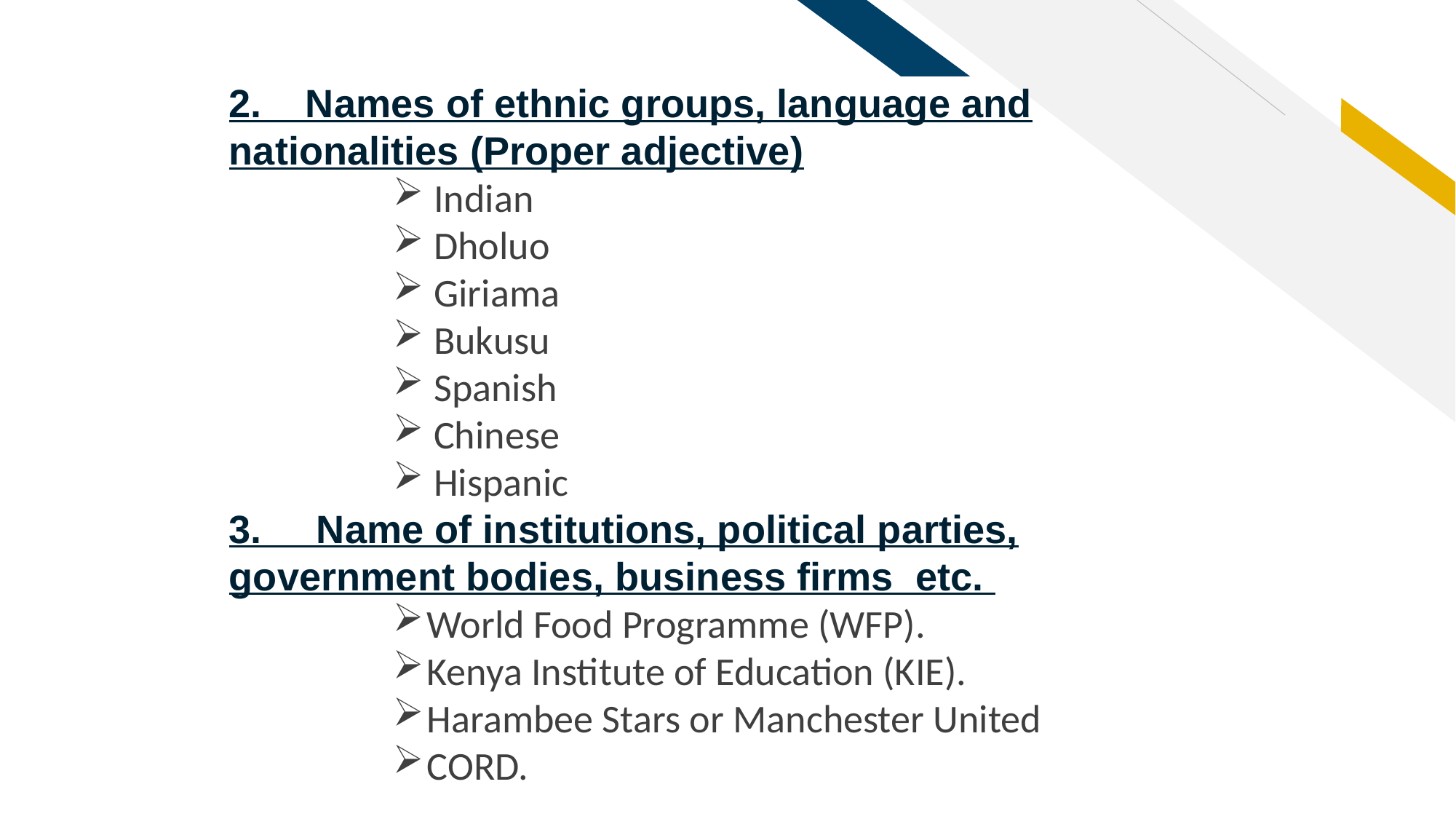

2.    Names of ethnic groups, language and nationalities (Proper adjective)
Indian
Dholuo
Giriama
Bukusu
Spanish
Chinese
Hispanic
3.     Name of institutions, political parties, government bodies, business firms  etc.
World Food Programme (WFP).
Kenya Institute of Education (KIE).
Harambee Stars or Manchester United
CORD.